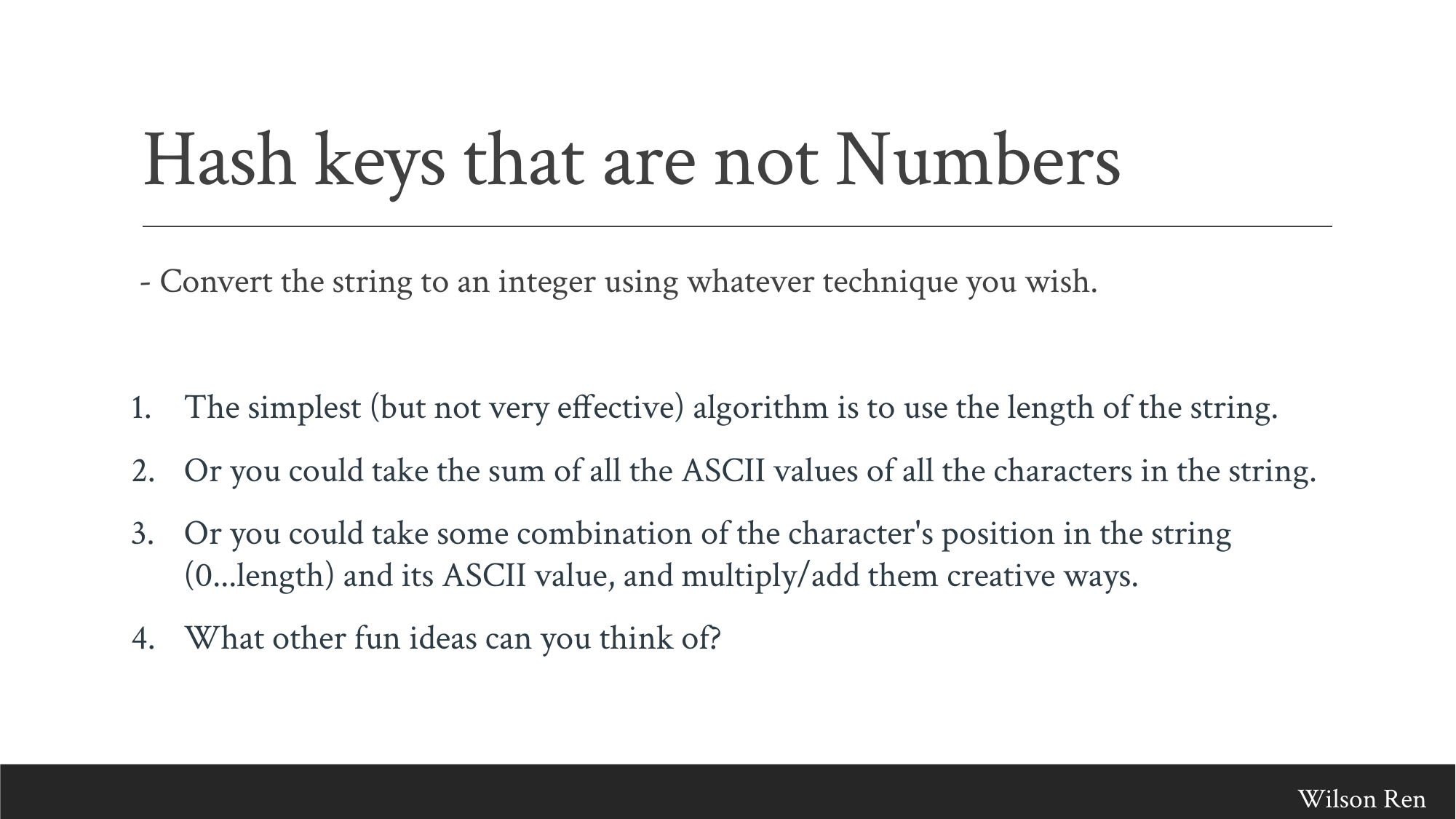

# Hash keys that are not Numbers
 - Convert the string to an integer using whatever technique you wish.

The simplest (but not very effective) algorithm is to use the length of the string.
Or you could take the sum of all the ASCII values of all the characters in the string.
Or you could take some combination of the character's position in the string (0...length) and its ASCII value, and multiply/add them creative ways.
What other fun ideas can you think of?

Wilson Ren